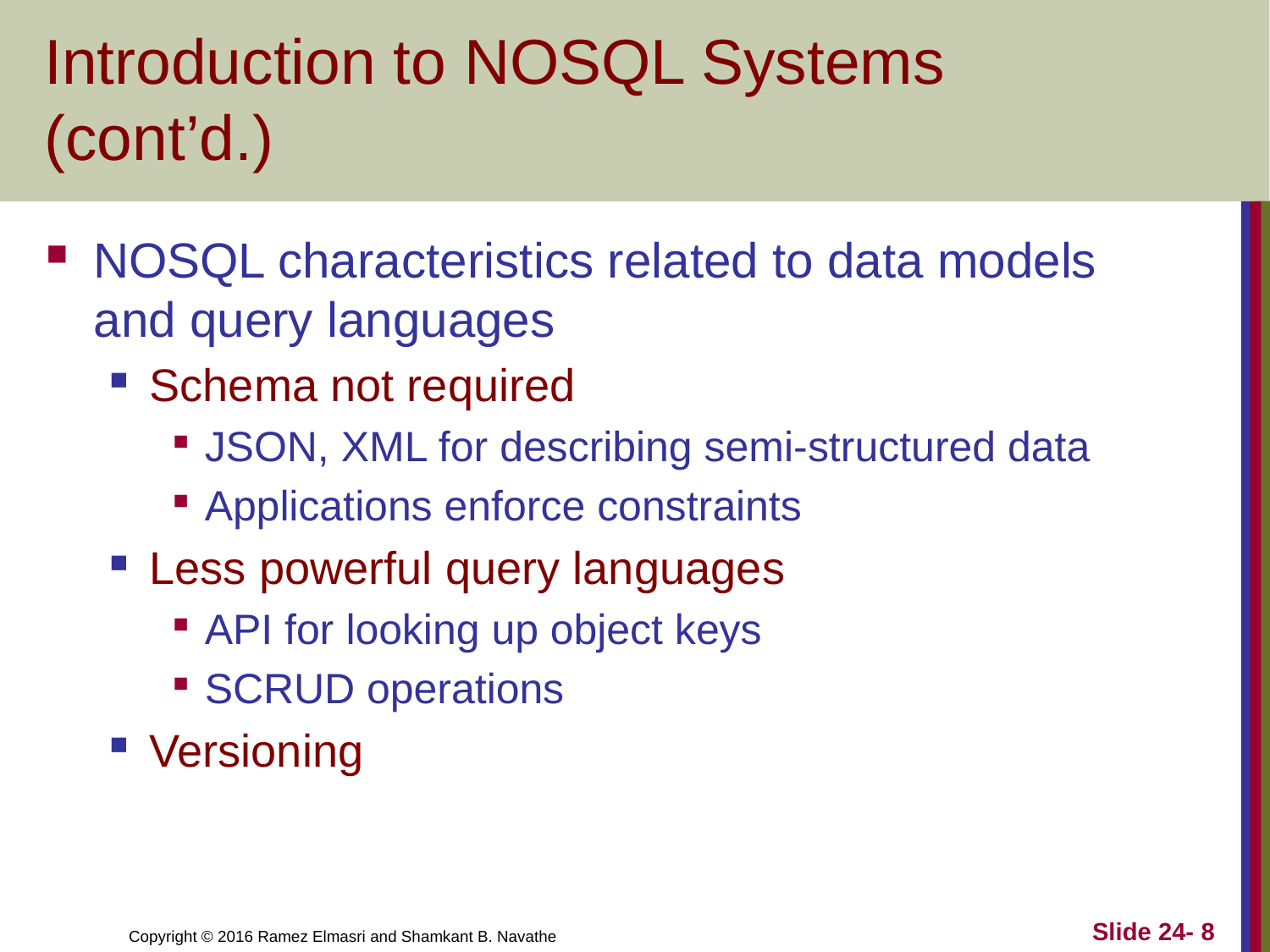

# Introduction to NOSQL Systems (cont’d.)
NOSQL characteristics related to data models and query languages
Schema not required
JSON, XML for describing semi-structured data
Applications enforce constraints
Less powerful query languages
API for looking up object keys
SCRUD operations
Versioning

Slide 24- 8